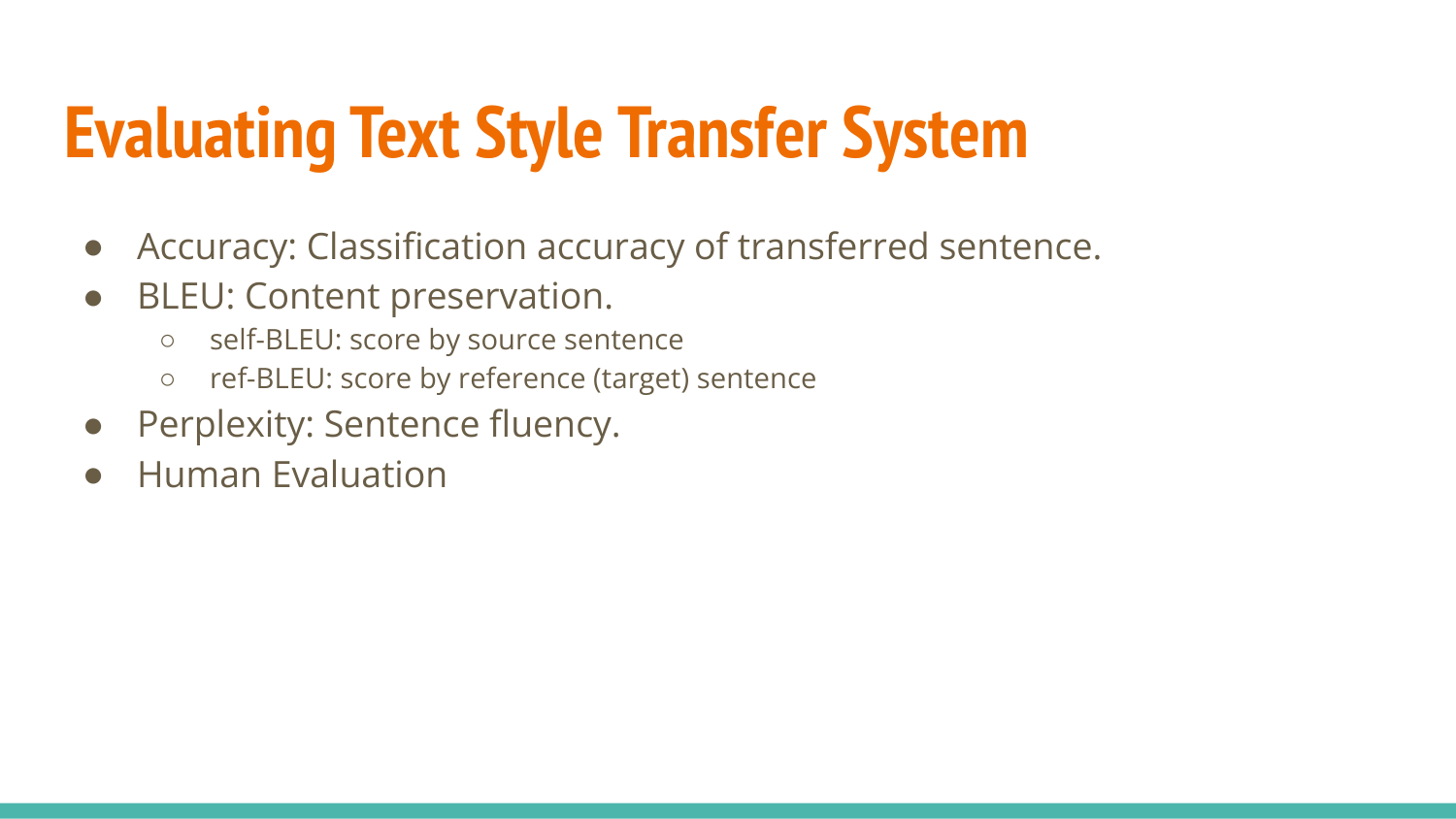

# Evaluating Text Style Transfer System
Accuracy: Classification accuracy of transferred sentence.
BLEU: Content preservation.
self-BLEU: score by source sentence
ref-BLEU: score by reference (target) sentence
Perplexity: Sentence fluency.
Human Evaluation